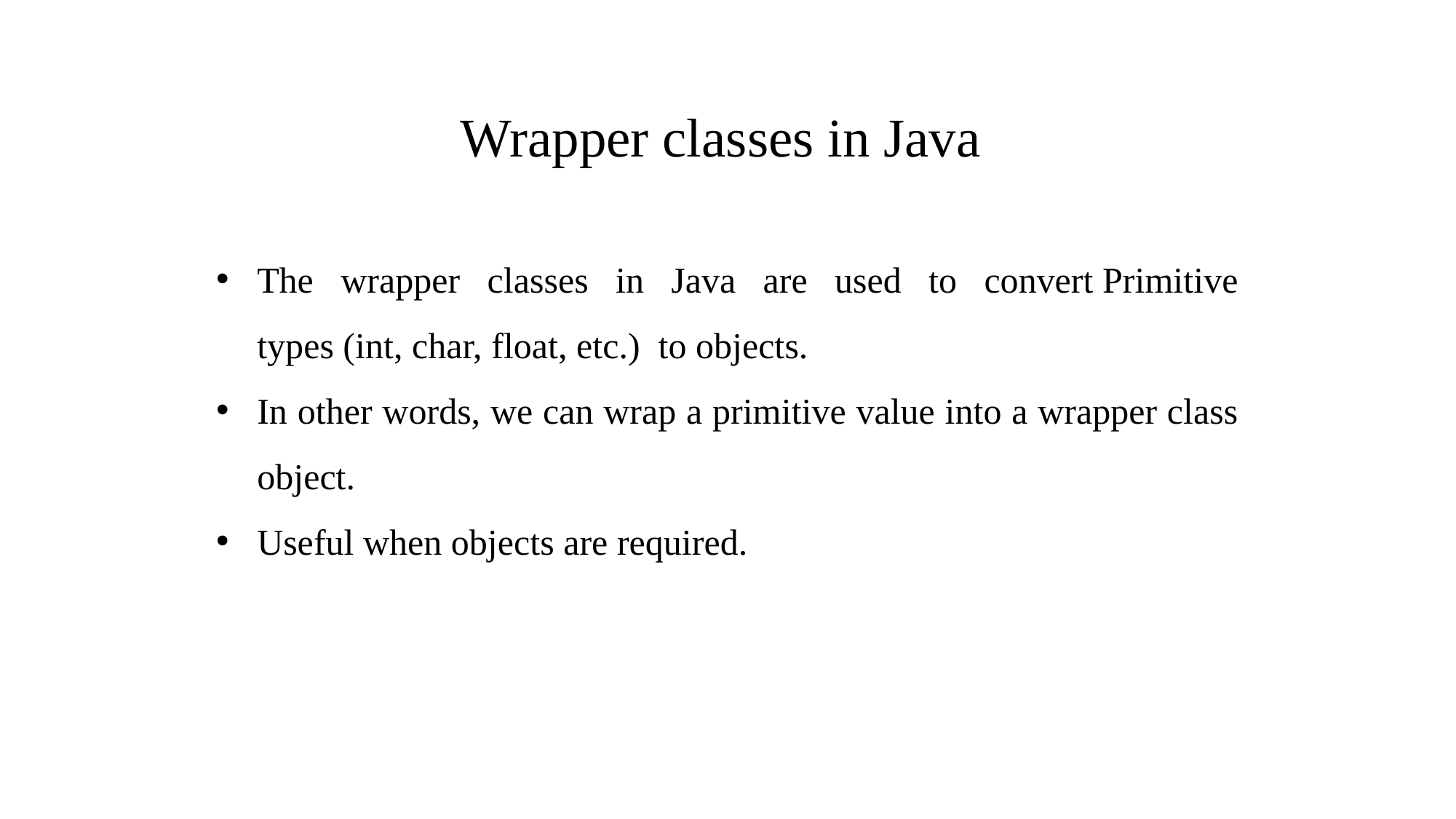

# Wrapper classes in Java
The wrapper classes in Java are used to convert Primitive types (int, char, float, etc.)  to objects.
In other words, we can wrap a primitive value into a wrapper class object.
Useful when objects are required.